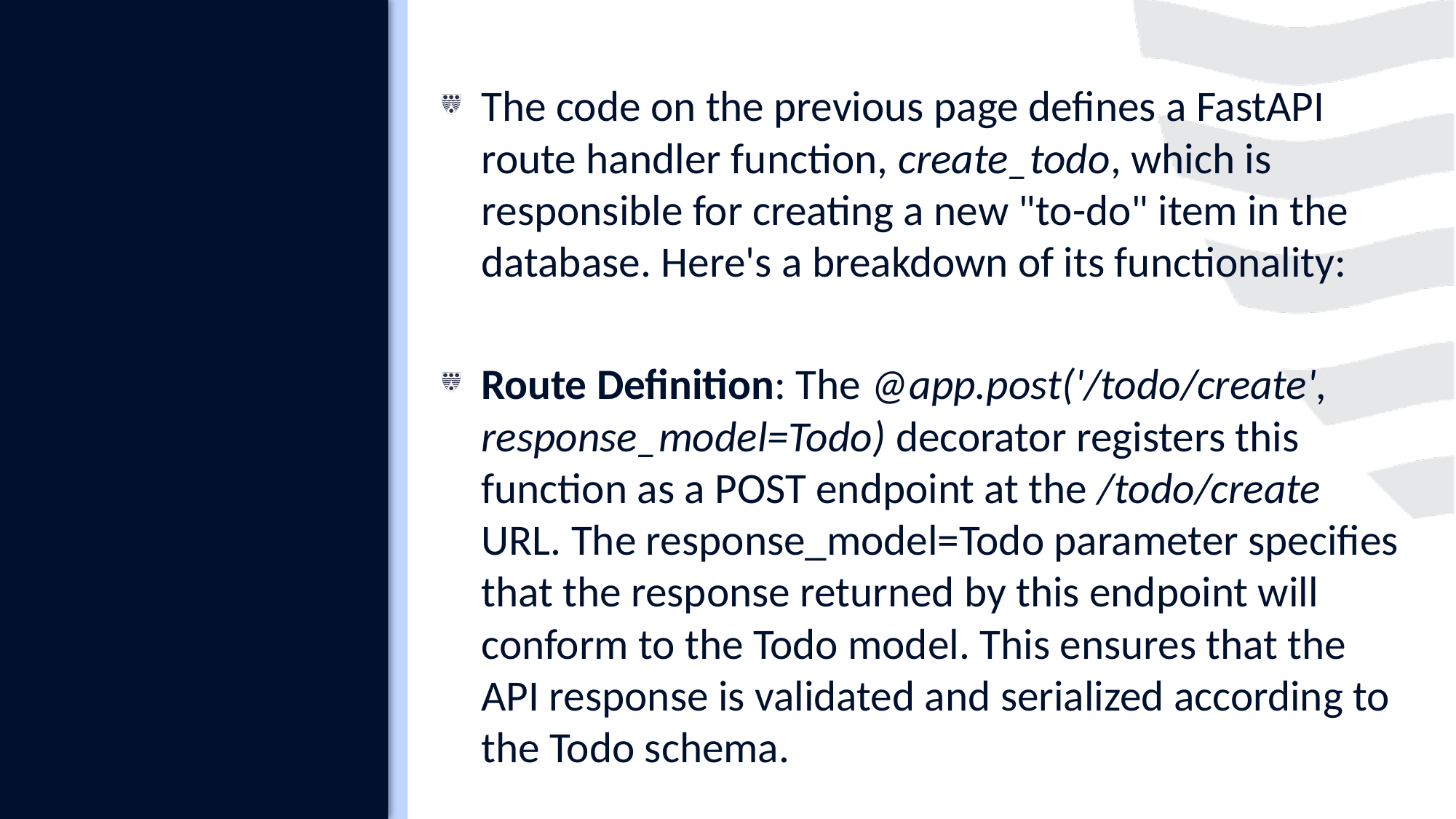

#
The code on the previous page defines a FastAPI route handler function, create_todo, which is responsible for creating a new "to-do" item in the database. Here's a breakdown of its functionality:

Route Definition: The @app.post('/todo/create', response_model=Todo) decorator registers this function as a POST endpoint at the /todo/create URL. The response_model=Todo parameter specifies that the response returned by this endpoint will conform to the Todo model. This ensures that the API response is validated and serialized according to the Todo schema.